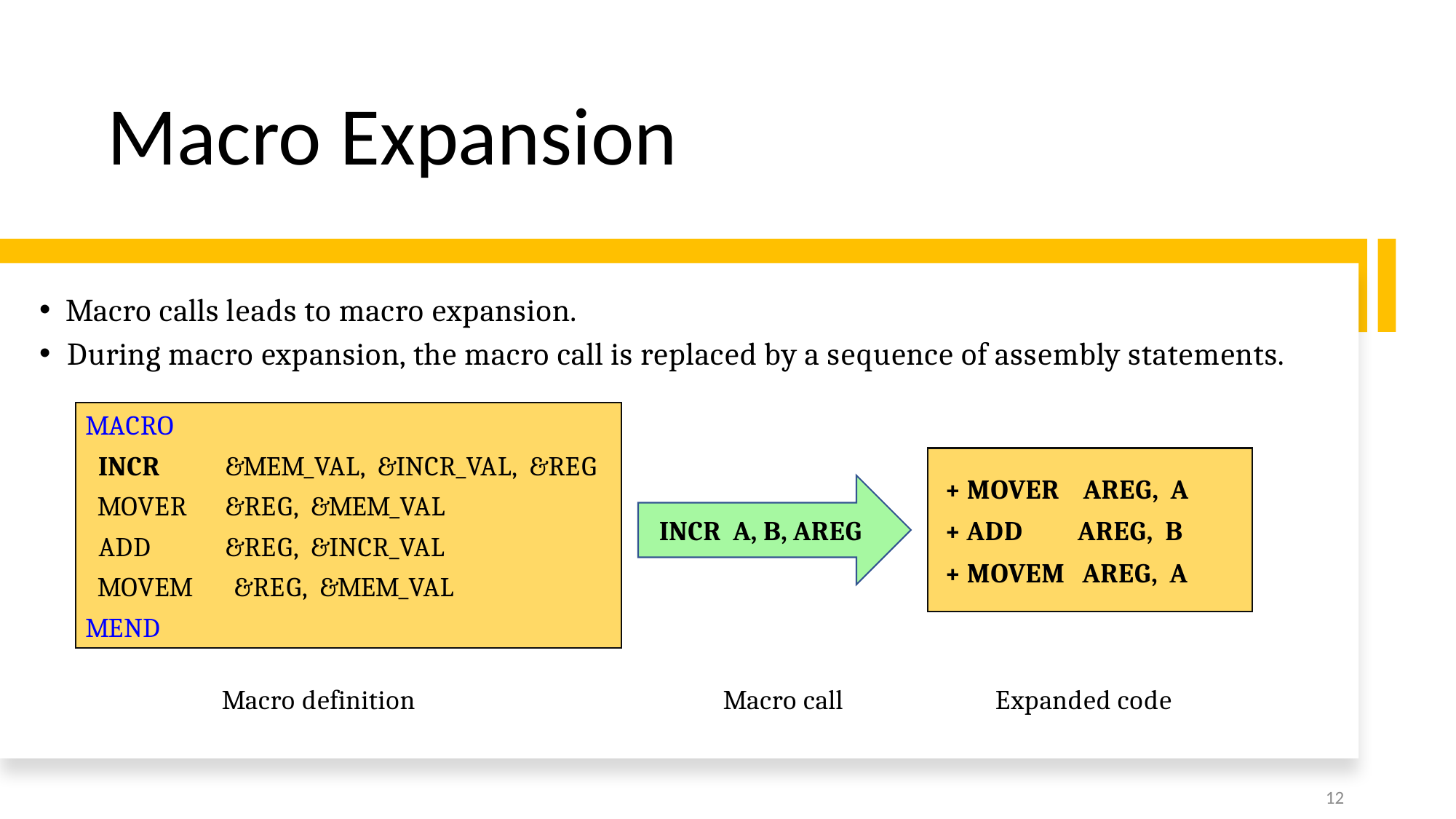

# Macro Expansion

Macro calls leads to macro expansion.
During macro expansion, the macro call is replaced by a sequence of assembly statements.
MACRO
  INCR	     &MEM_VAL,  &INCR_VAL,  &REG
  MOVER	     &REG,  &MEM_VAL
  ADD	     &REG,  &INCR_VAL
  MOVEM       &REG,  &MEM_VAL
MEND

 + MOVER    AREG,  A
 + ADD 	     AREG,  B
 + MOVEM   AREG,  A
INCR  A, B, AREG
Macro definition
Macro call
Expanded code
12